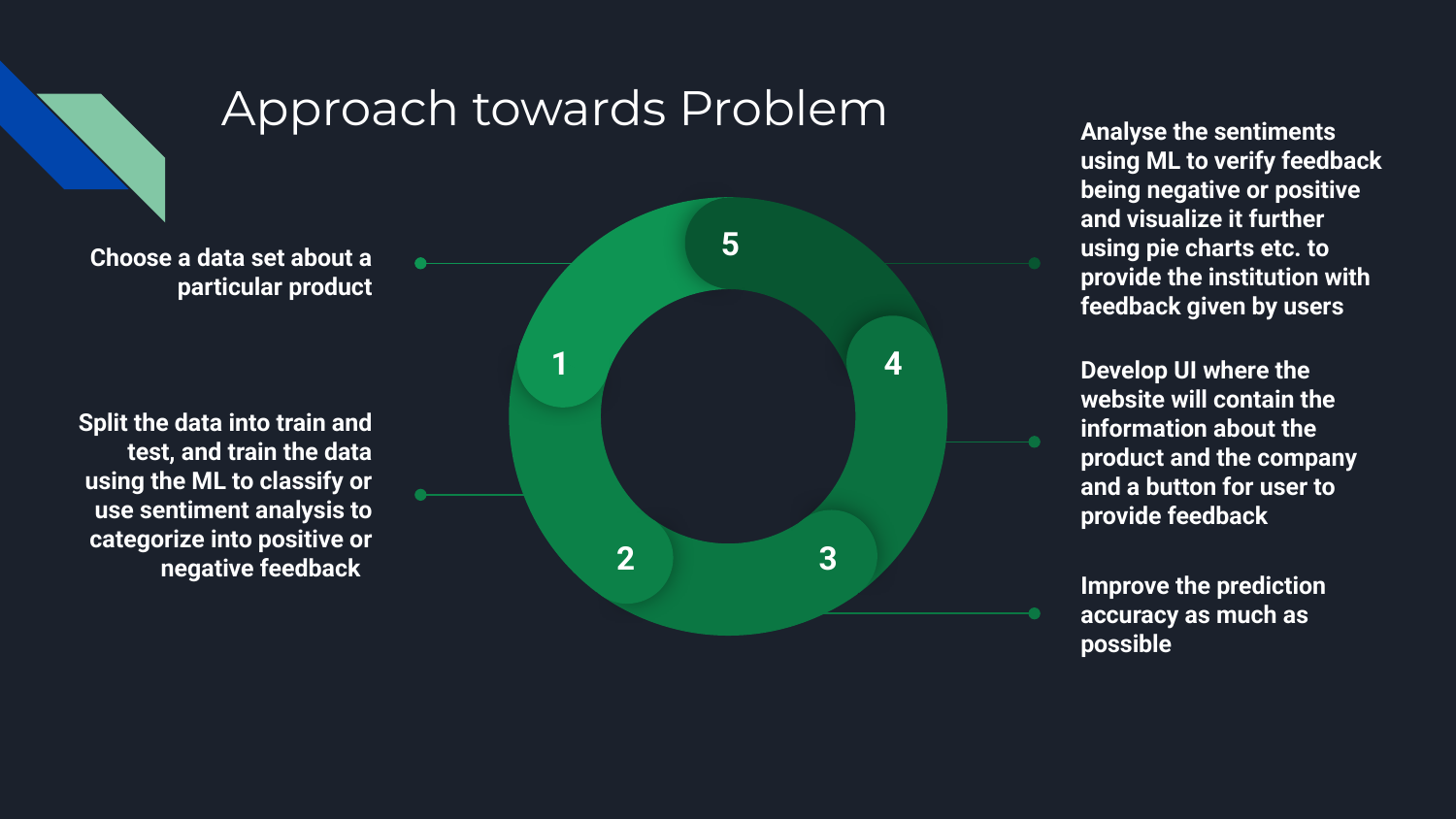

# Approach towards Problem

5

1
4

2
3
Analyse the sentiments using ML to verify feedback being negative or positive and visualize it further using pie charts etc. to provide the institution with feedback given by users
Choose a data set about a particular product
Develop UI where the website will contain the information about the product and the company and a button for user to provide feedback
Split the data into train and test, and train the data using the ML to classify or use sentiment analysis to categorize into positive or negative feedback
Improve the prediction accuracy as much as possible